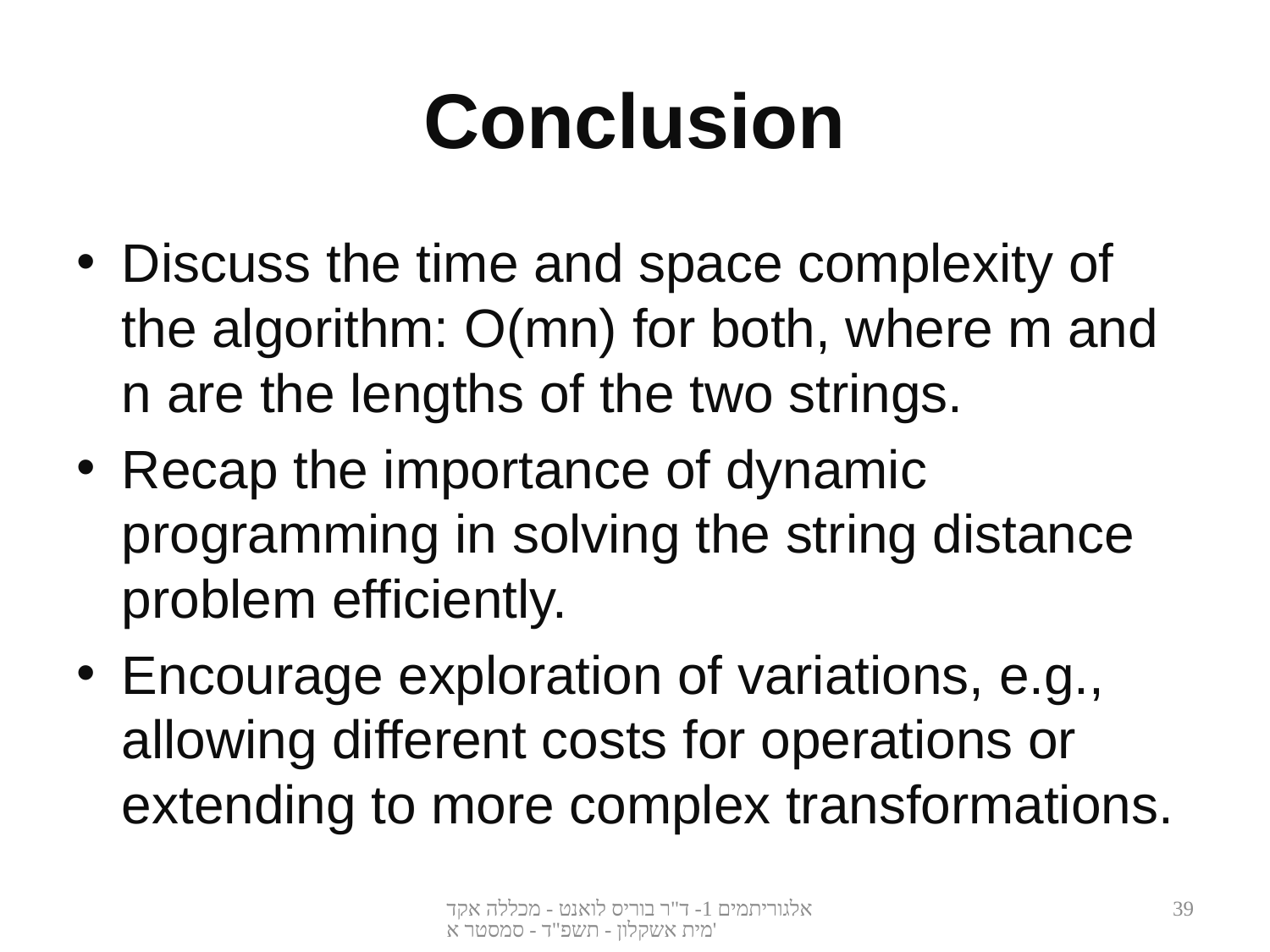

# Conclusion
Discuss the time and space complexity of the algorithm: O(mn) for both, where m and n are the lengths of the two strings.
Recap the importance of dynamic programming in solving the string distance problem efficiently.
Encourage exploration of variations, e.g., allowing different costs for operations or extending to more complex transformations.

אלגוריתמים 1- ד"ר בוריס לואנט - מכללה אקדמית אשקלון - תשפ"ד - סמסטר א'
39